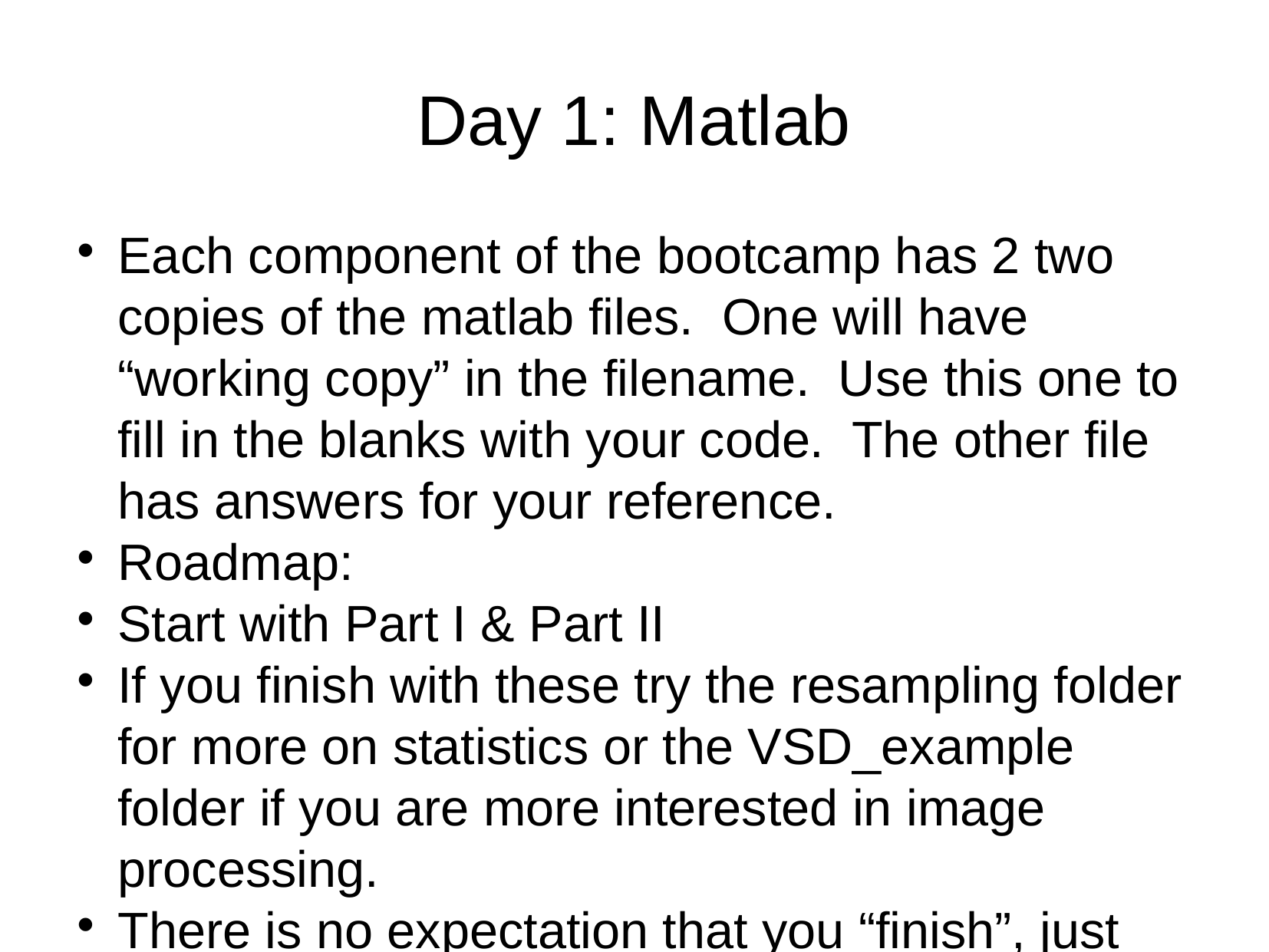

Day 1: Matlab
Each component of the bootcamp has 2 two copies of the matlab files.  One will have “working copy” in the filename.  Use this one to fill in the blanks with your code.  The other file has answers for your reference.
Roadmap:
Start with Part I & Part II
If you finish with these try the resampling folder for more on statistics or the VSD_example folder if you are more interested in image processing.
There is no expectation that you “finish”, just get as far as you can and ask us lots of questions.